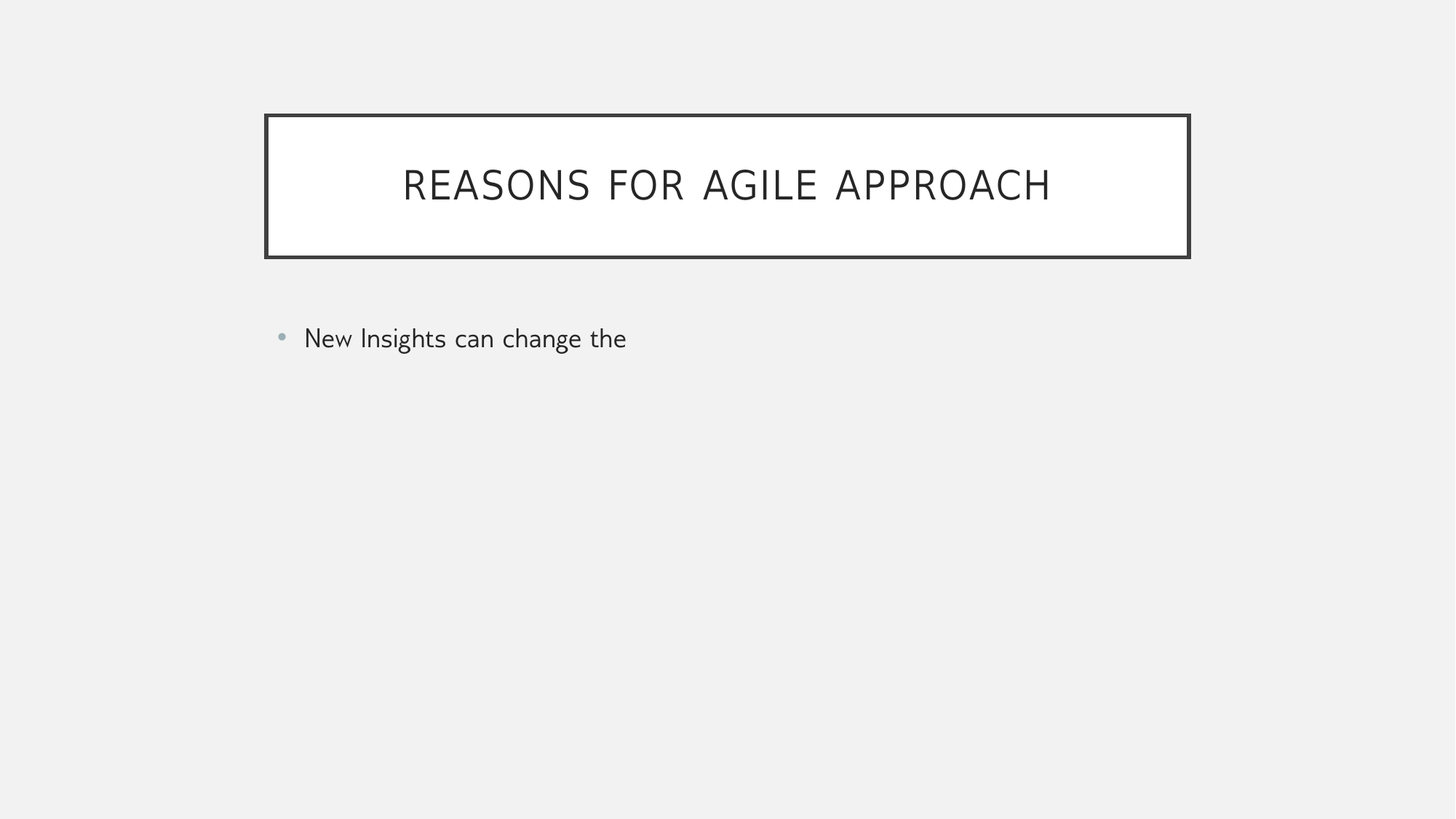

# Reasons for agile approach
New Insights can change the